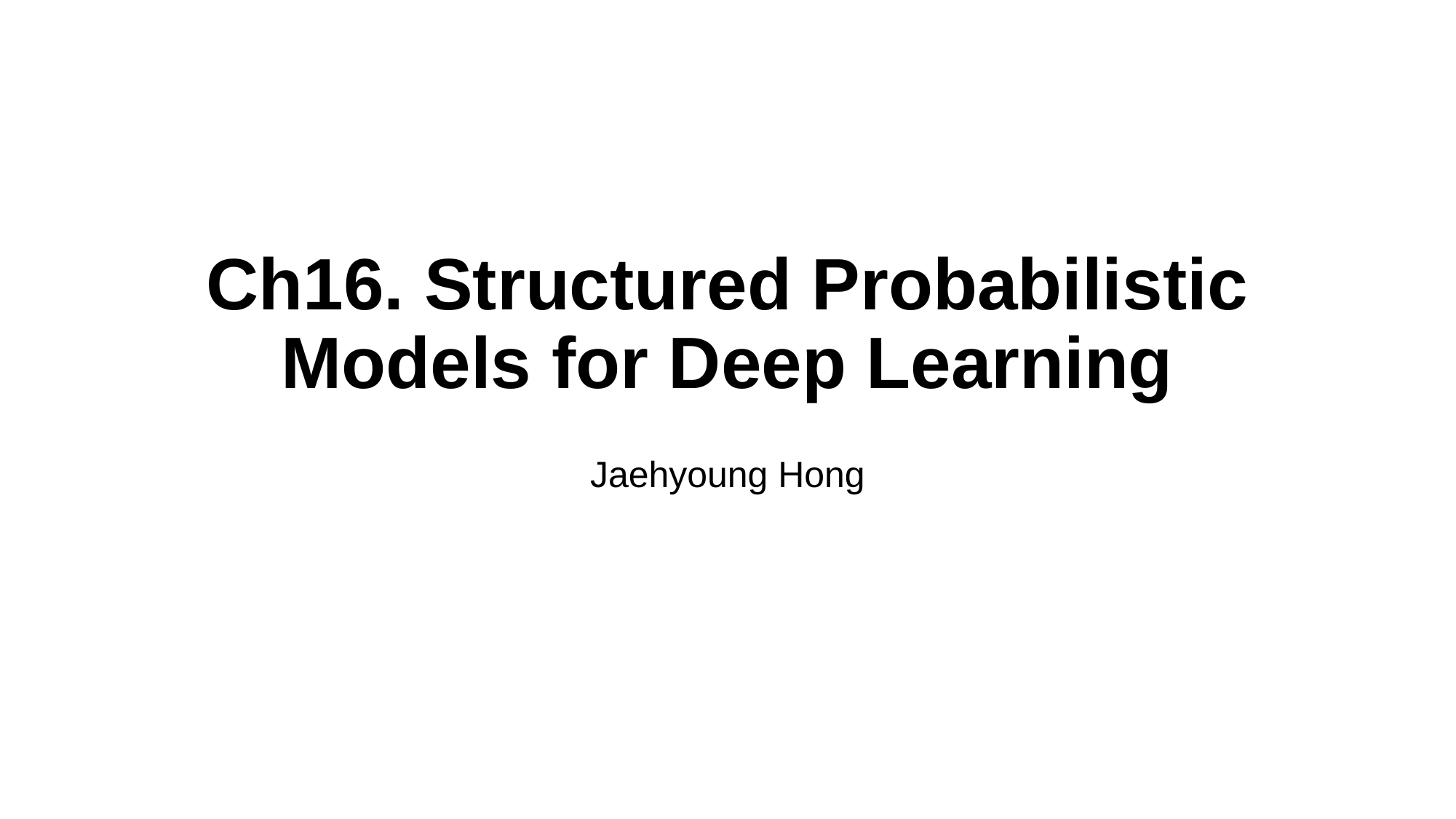

# Ch16. Structured Probabilistic Models for Deep Learning
Jaehyoung Hong